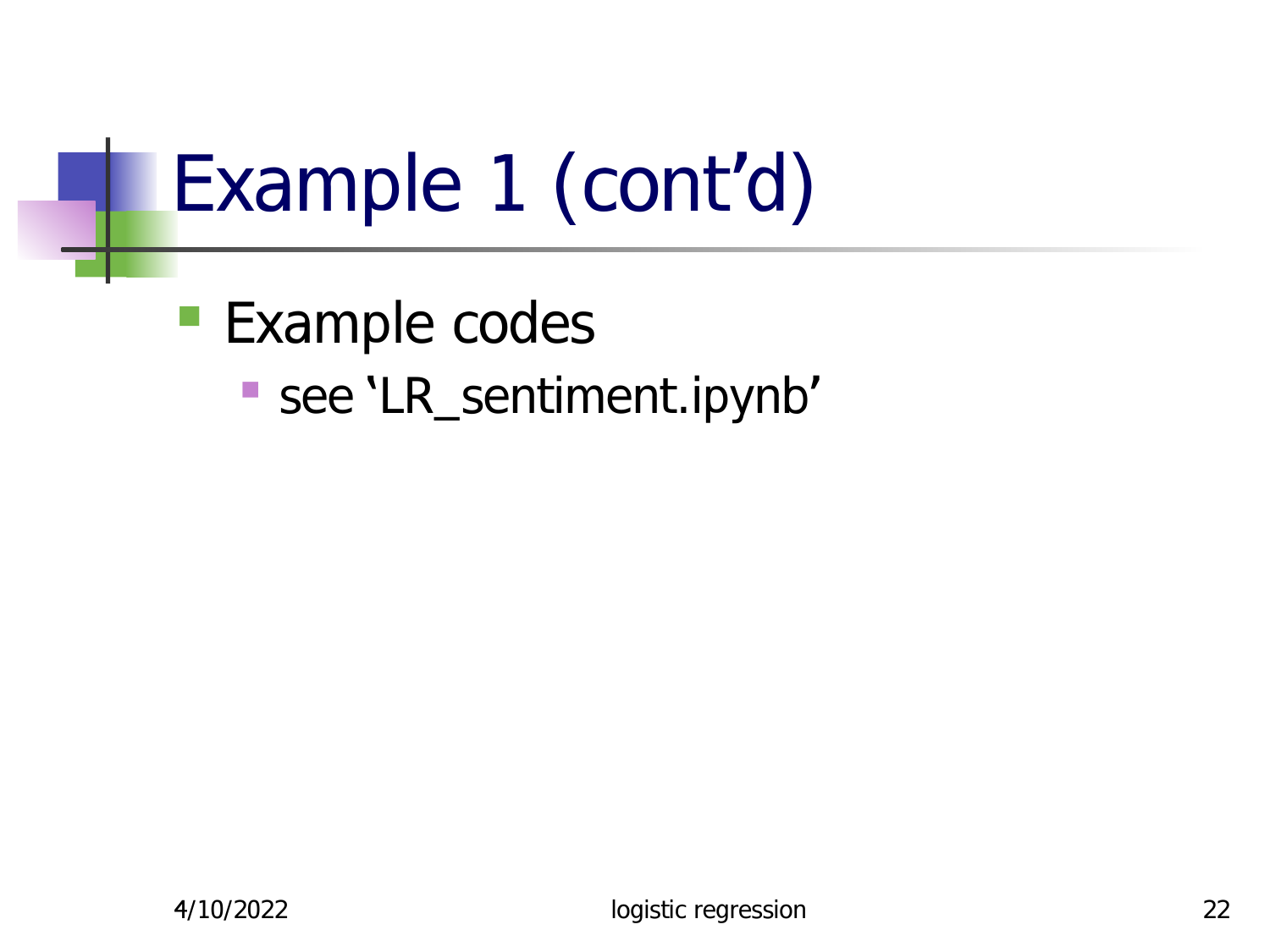

# Example 1 (cont’d)
Example codes
see ‘LR_sentiment.ipynb’
4/10/2022
logistic regression
22